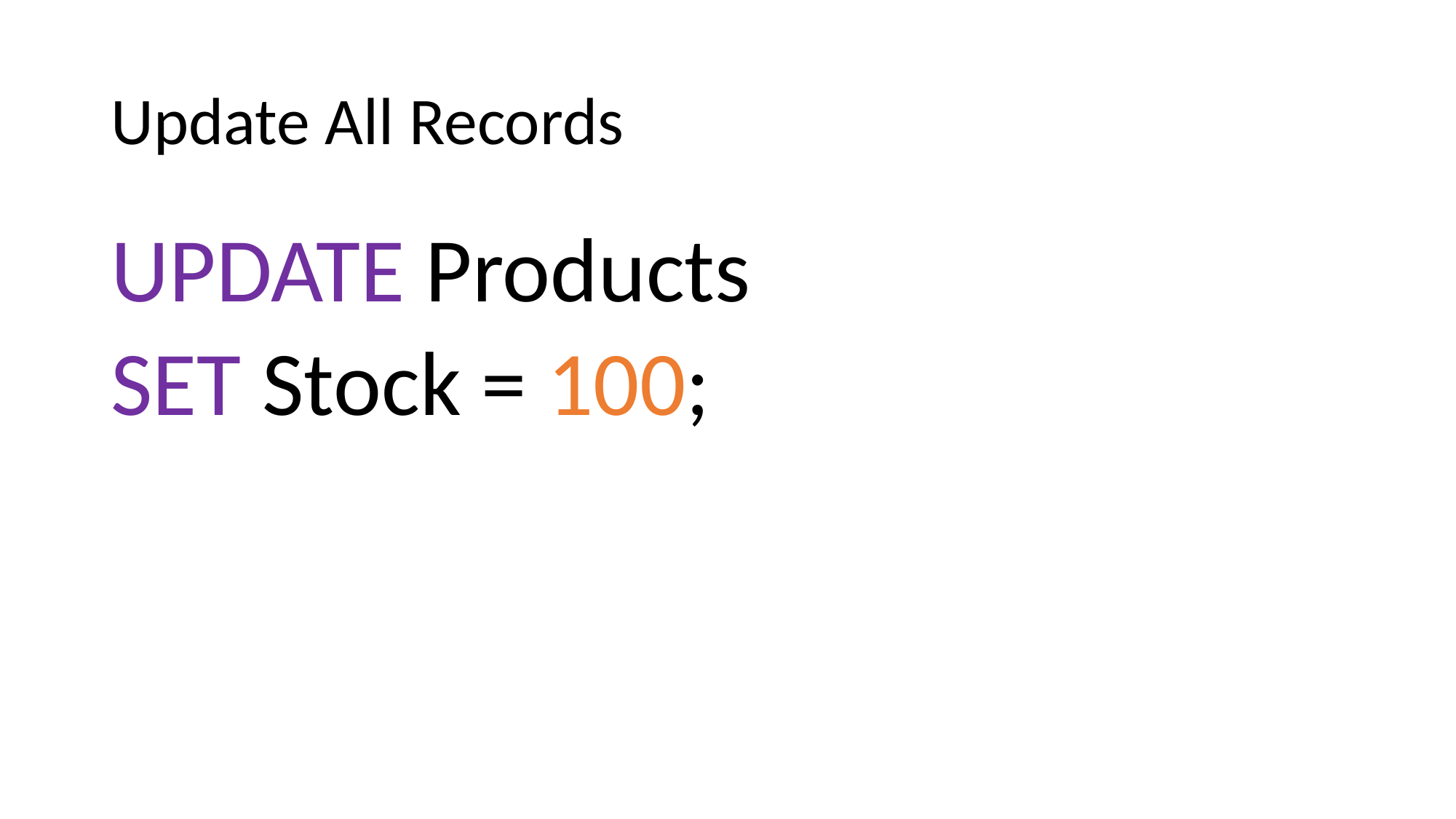

# Update All Records
UPDATE Products
SET Stock = 100;